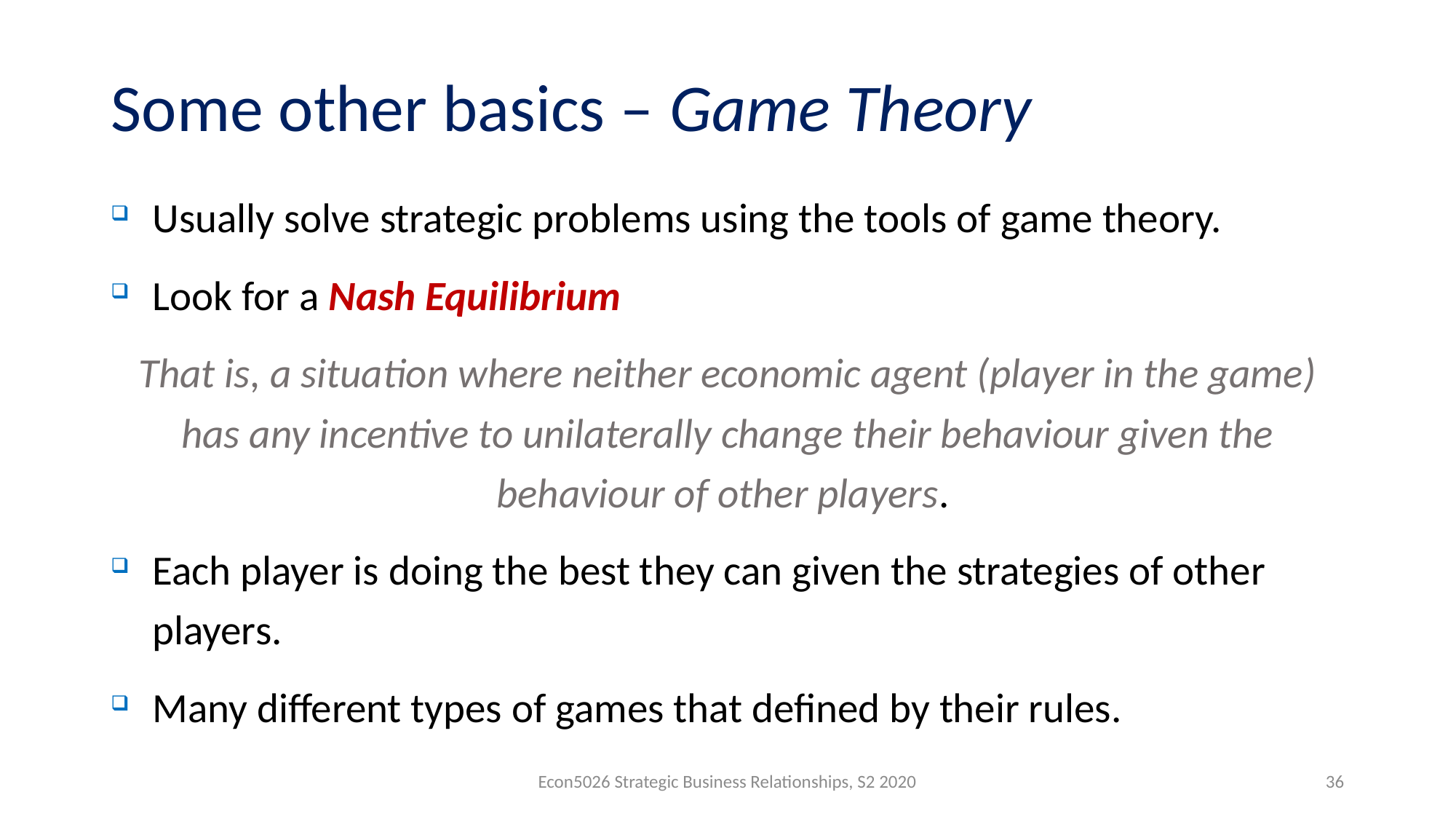

# Some other basics – Game Theory
Usually solve strategic problems using the tools of game theory.
Look for a Nash Equilibrium
That is, a situation where neither economic agent (player in the game) has any incentive to unilaterally change their behaviour given the behaviour of other players.
Each player is doing the best they can given the strategies of other players.
Many different types of games that defined by their rules.

Econ5026 Strategic Business Relationships, S2 2020
36